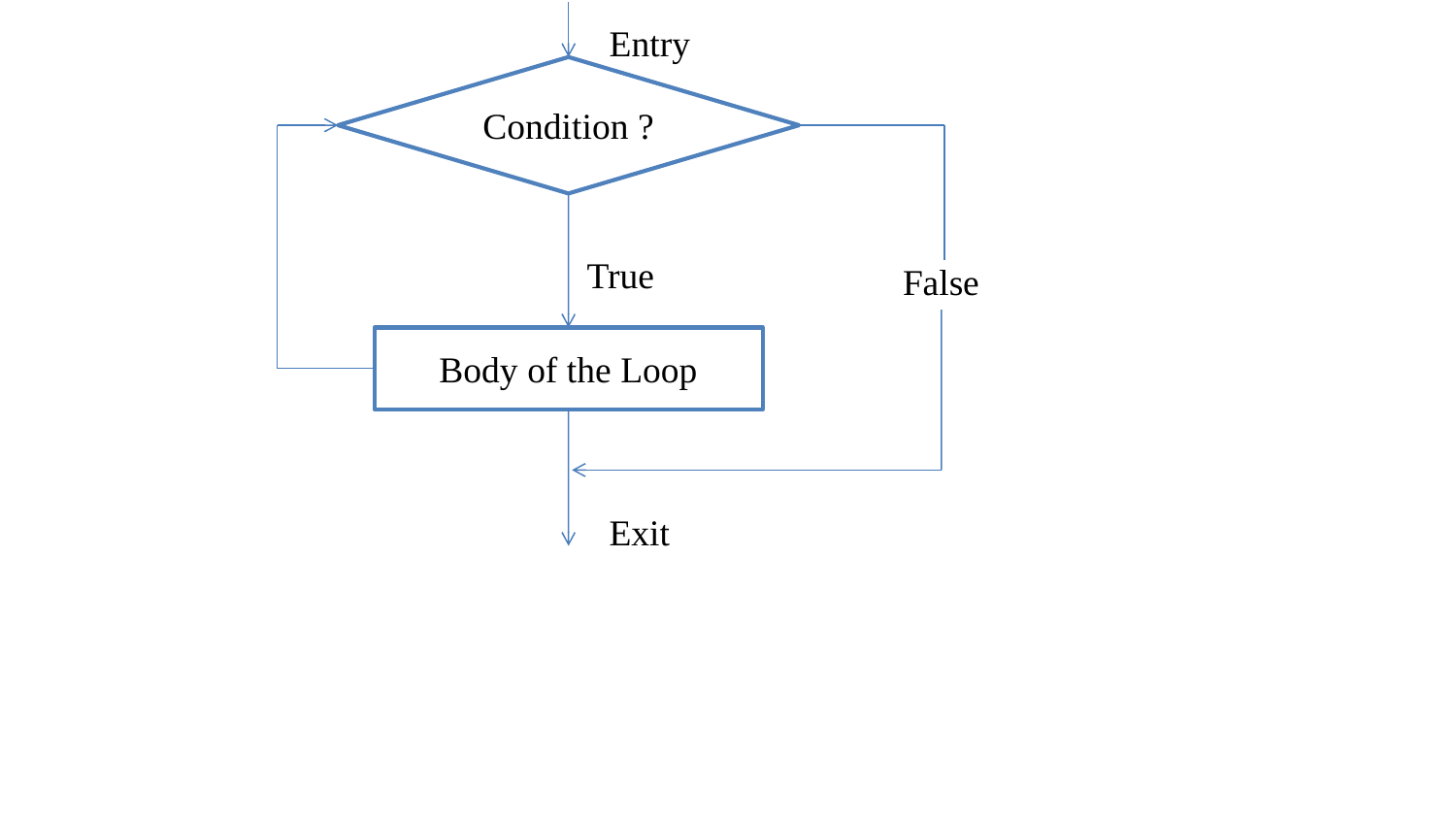

Entry
Condition ?
True
False
Body of the Loop
Exit